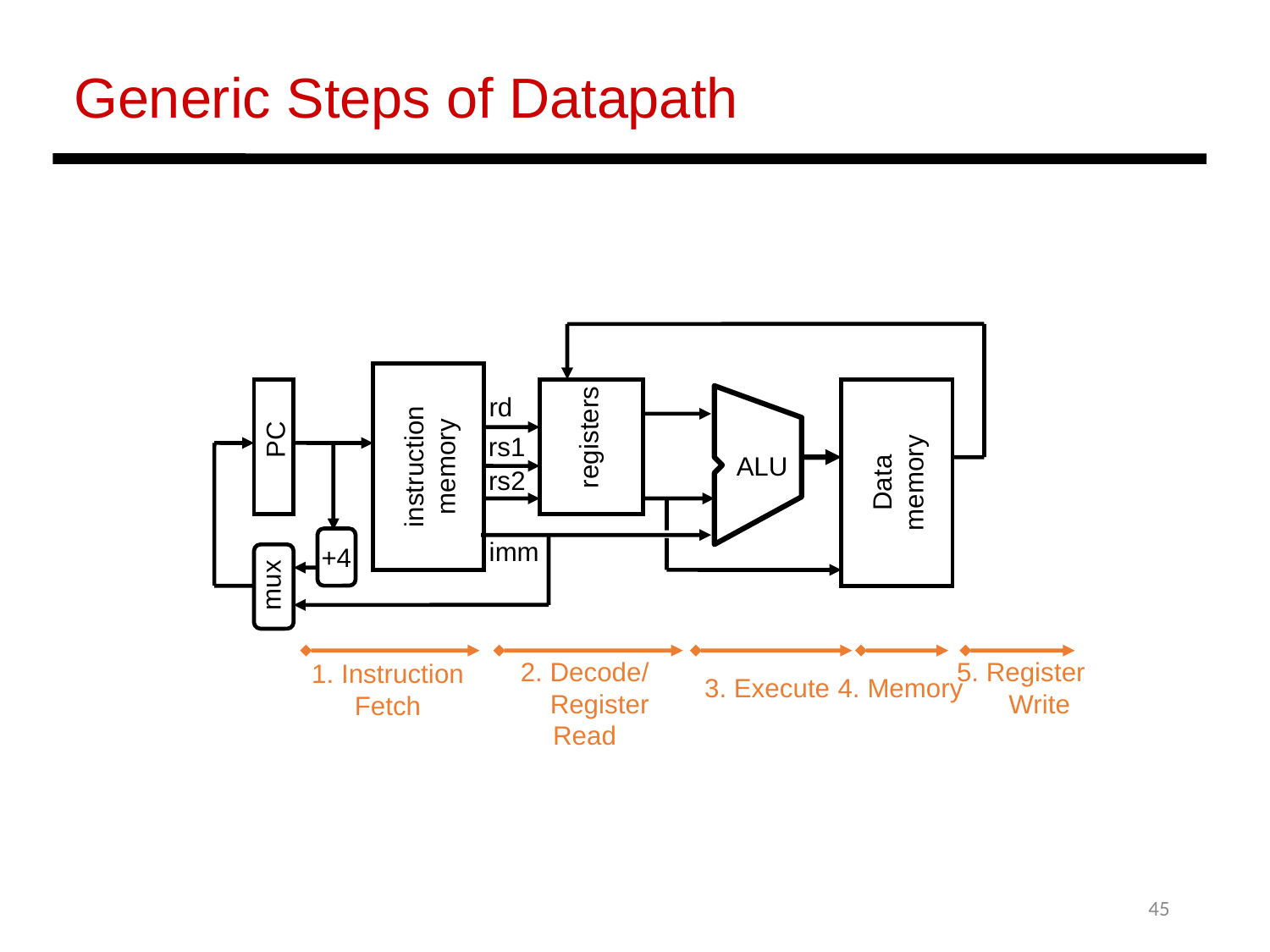

Generic Steps of Datapath

rd

ALU

instruction
memory

registers
PC
rs1

Data
memory

rs2

imm
+4

mux

2. Decode/
    Register
Read

5. Register
     Write

1. Instruction
Fetch

3. Execute

4. Memory
45